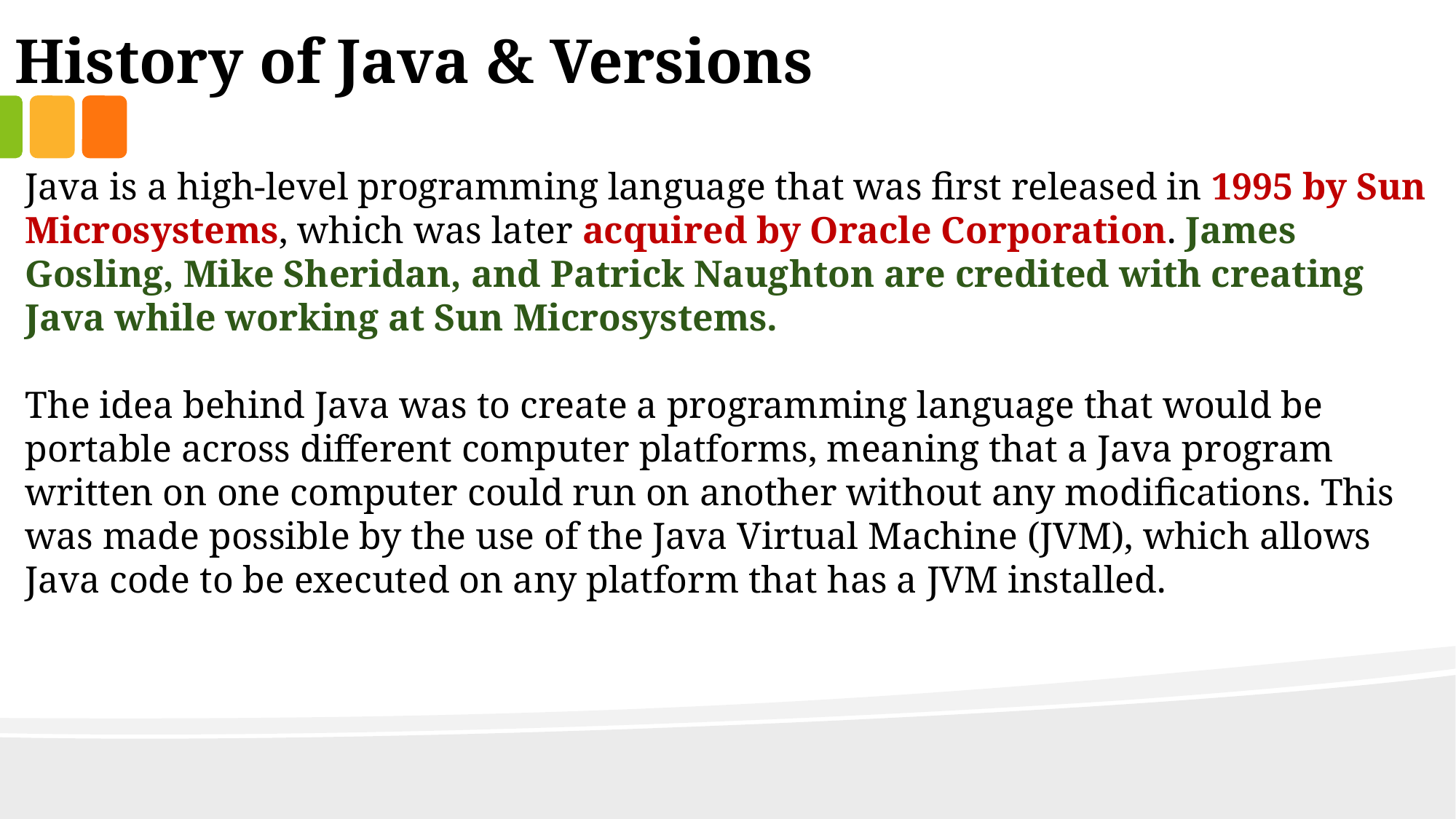

History of Java & Versions
Java is a high-level programming language that was first released in 1995 by Sun Microsystems, which was later acquired by Oracle Corporation. James Gosling, Mike Sheridan, and Patrick Naughton are credited with creating Java while working at Sun Microsystems.

The idea behind Java was to create a programming language that would be portable across different computer platforms, meaning that a Java program written on one computer could run on another without any modifications. This was made possible by the use of the Java Virtual Machine (JVM), which allows Java code to be executed on any platform that has a JVM installed.